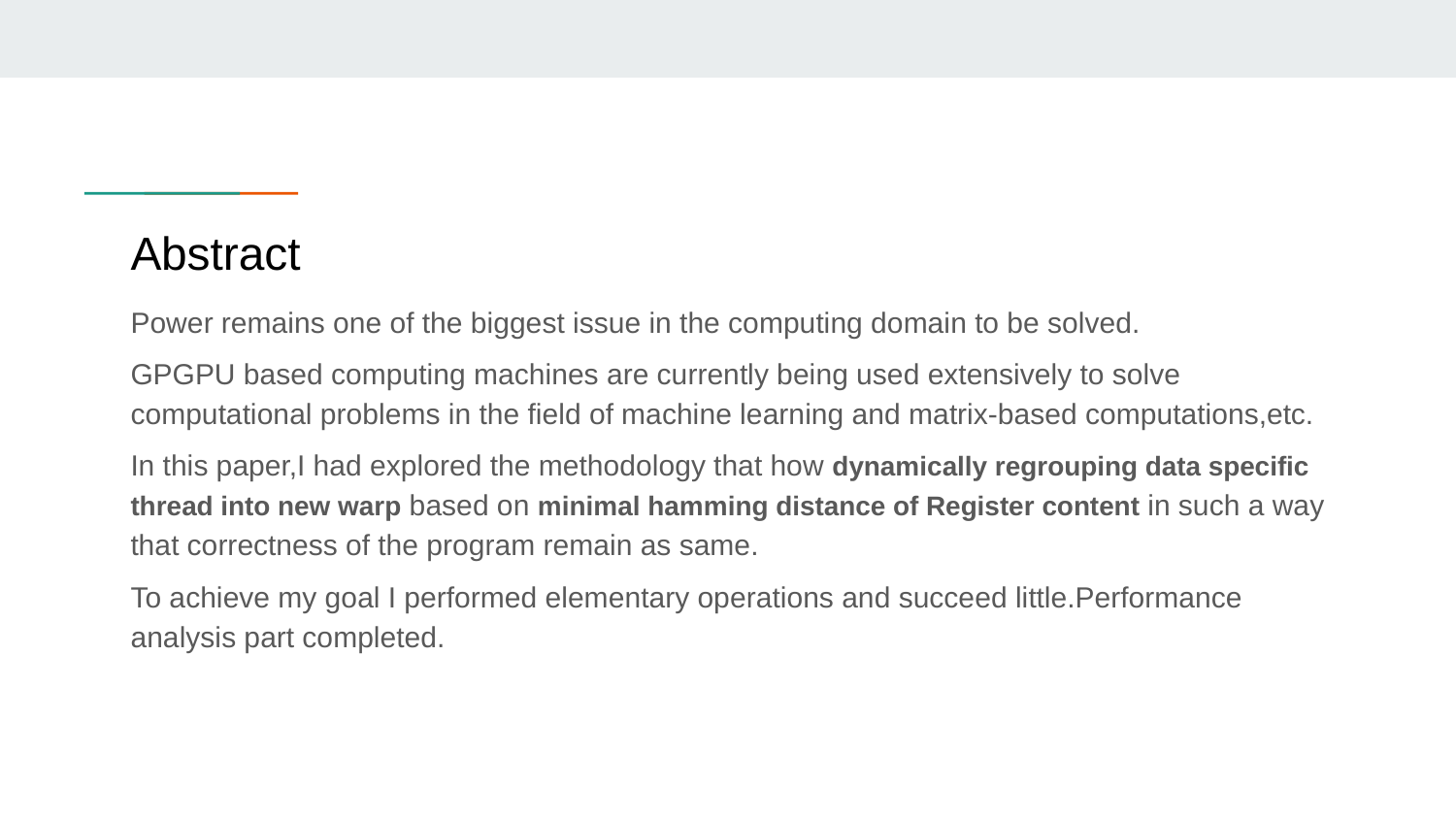

# Abstract
Power remains one of the biggest issue in the computing domain to be solved.
GPGPU based computing machines are currently being used extensively to solve computational problems in the field of machine learning and matrix-based computations,etc.
In this paper,I had explored the methodology that how dynamically regrouping data specific thread into new warp based on minimal hamming distance of Register content in such a way that correctness of the program remain as same.
To achieve my goal I performed elementary operations and succeed little.Performance analysis part completed.